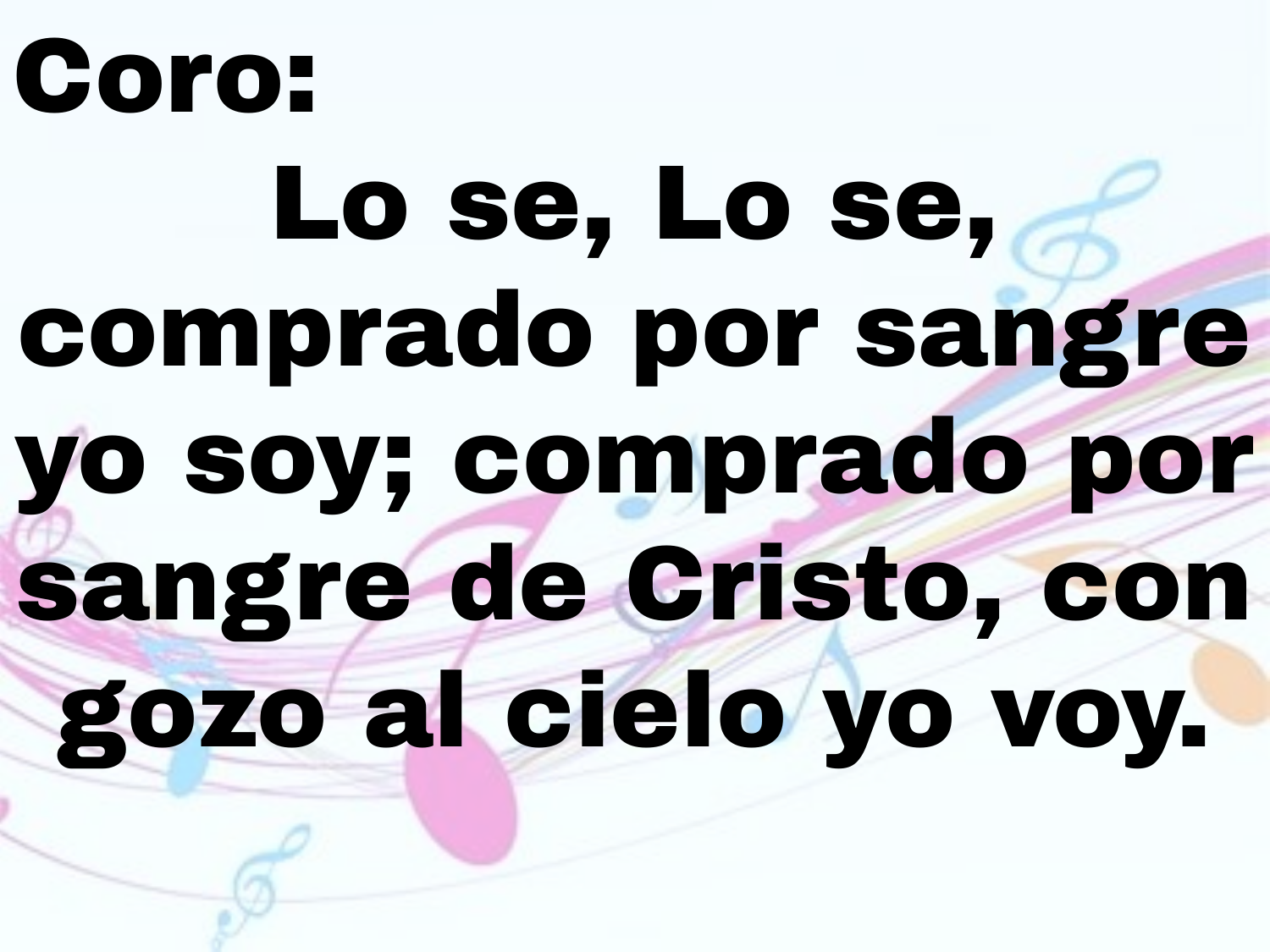

Coro:
Lo se, Lo se, comprado por sangre yo soy; comprado por sangre de Cristo, con gozo al cielo yo voy.